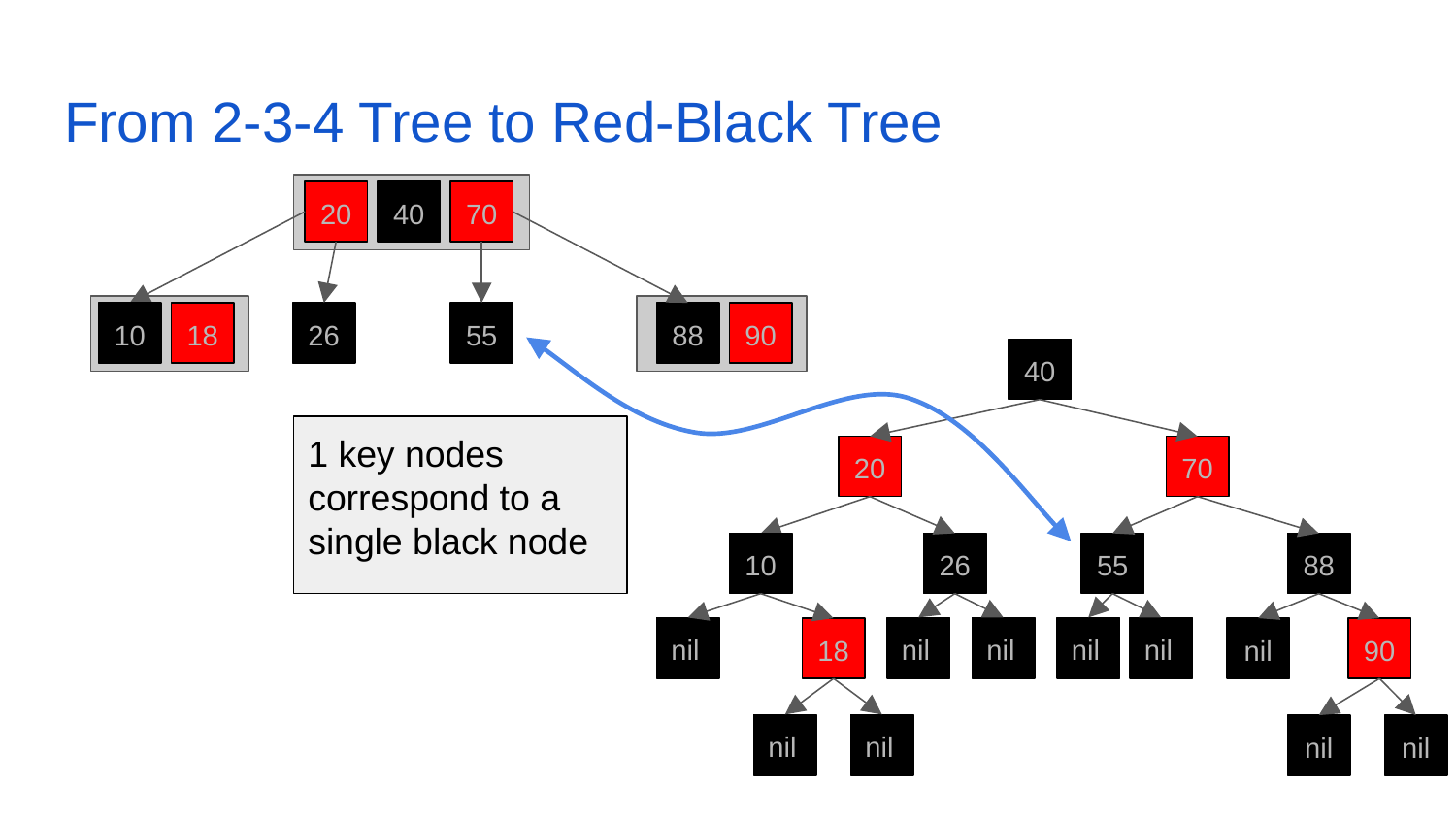

# From 2-3-4 Tree to Red-Black Tree

20
40
70

10
18
26
55
88
90

40
1 key nodes correspond to a single black node
20
70
10
26
55
88
nil
nil
nil
nil
nil
18
nil
90
nil
nil
nil
nil